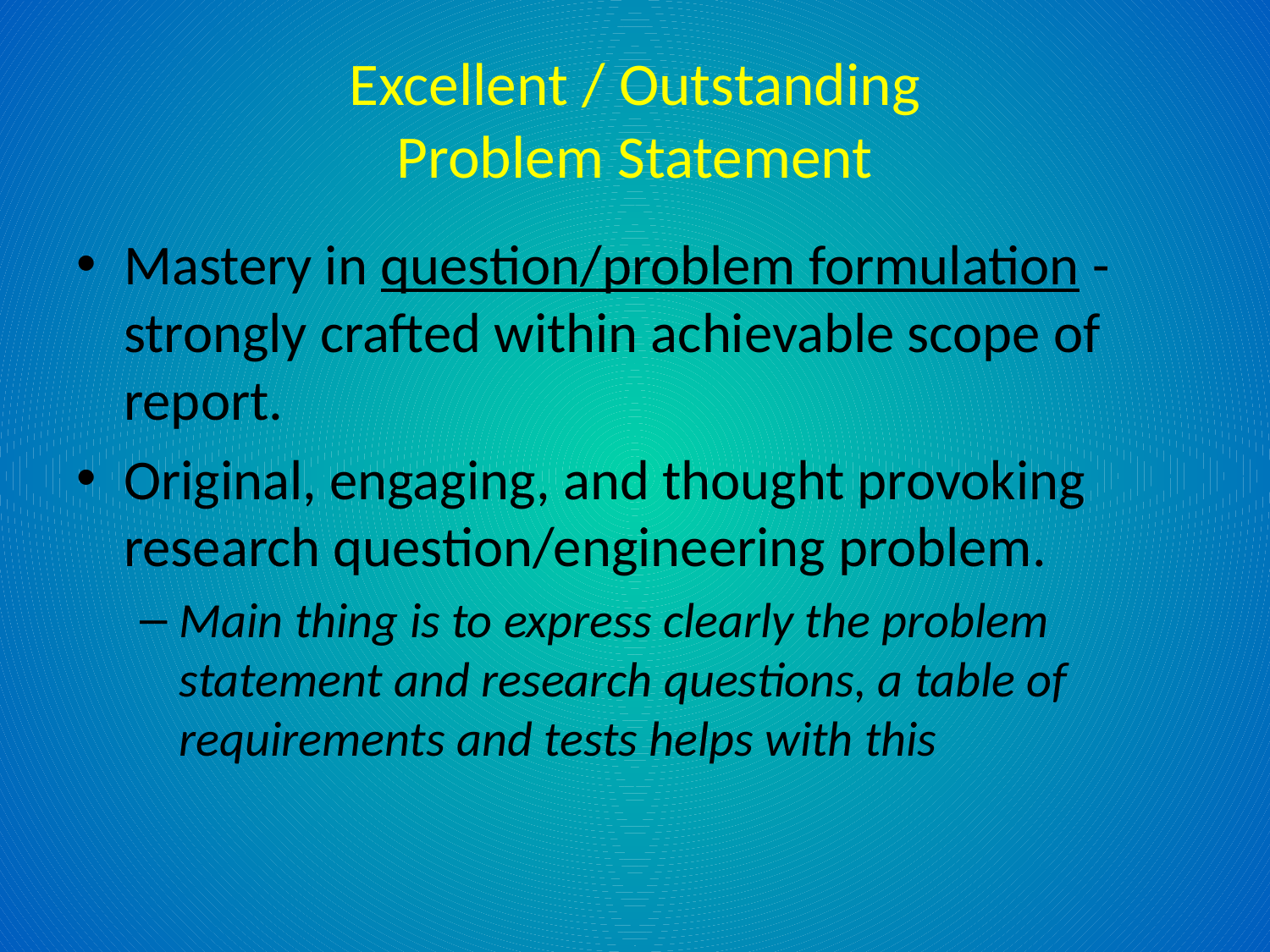

# Excellent / Outstanding Problem Statement
Mastery in question/problem formulation - strongly crafted within achievable scope of report.
Original, engaging, and thought provoking research question/engineering problem.
Main thing is to express clearly the problem statement and research questions, a table of requirements and tests helps with this